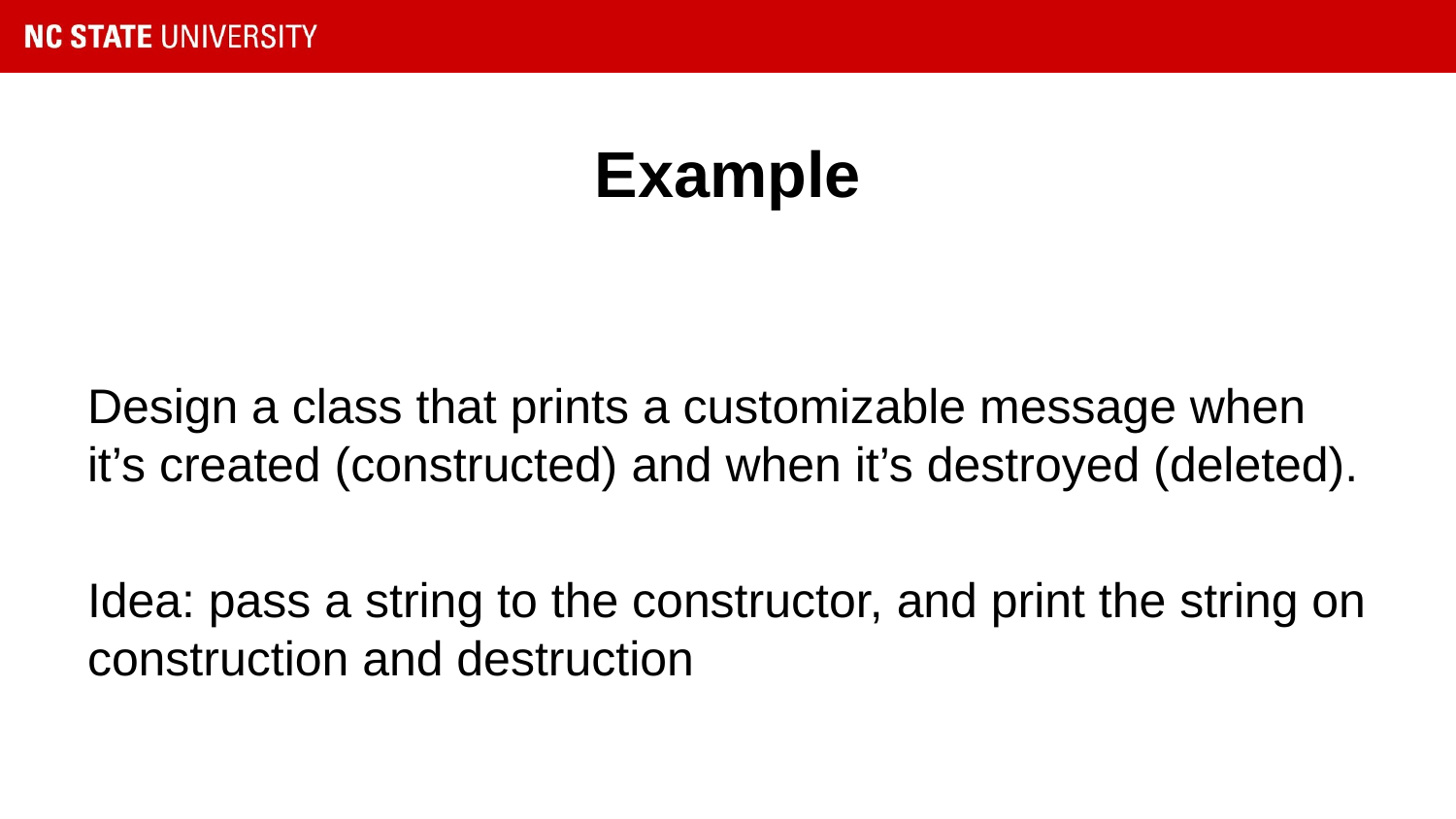

# Example
Design a class that prints a customizable message when it’s created (constructed) and when it’s destroyed (deleted).

Idea: pass a string to the constructor, and print the string on construction and destruction